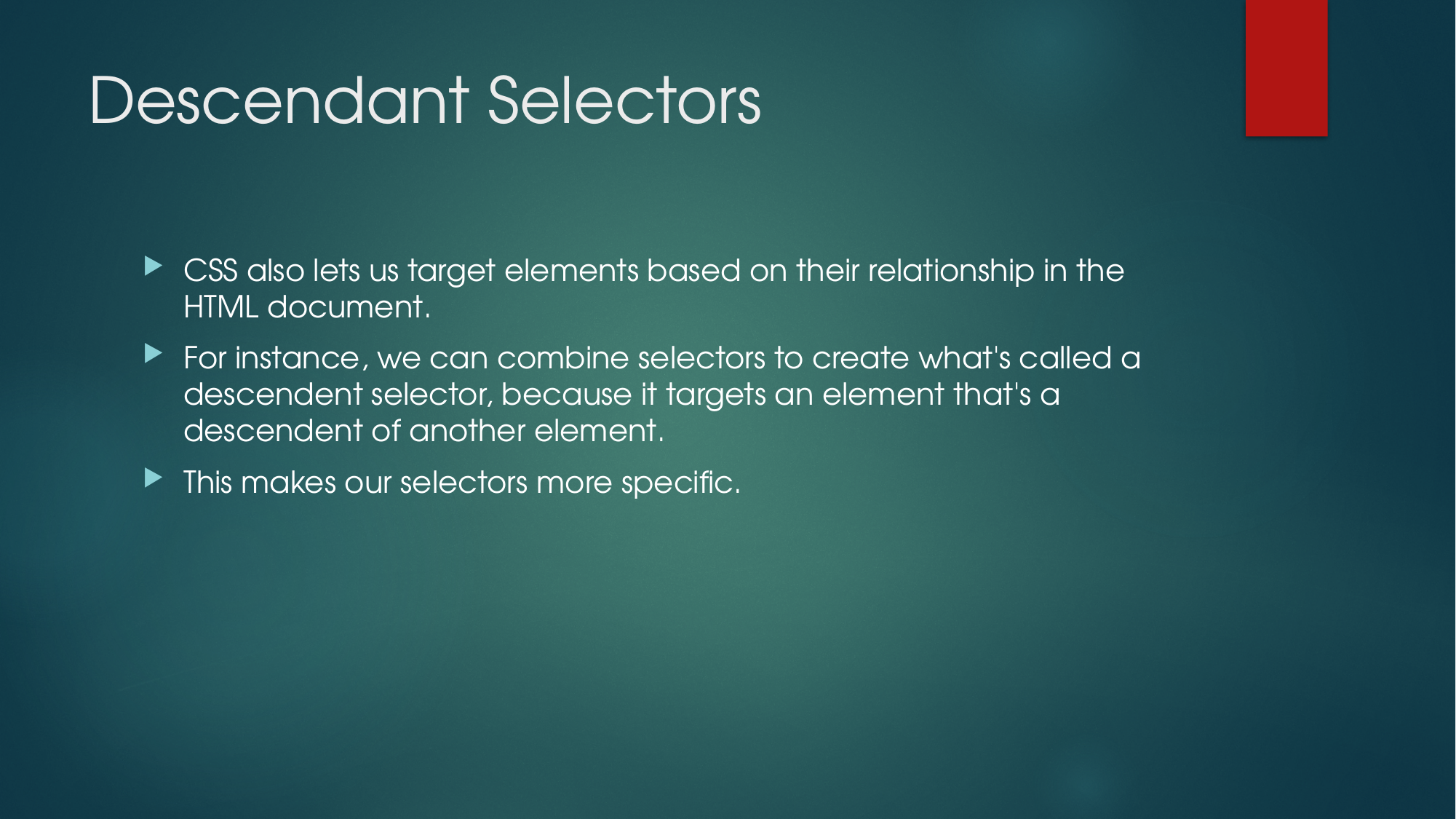

# Descendant Selectors
CSS also lets us target elements based on their relationship in the HTML document.
For instance, we can combine selectors to create what's called a descendent selector, because it targets an element that's a descendent of another element.
This makes our selectors more specific.